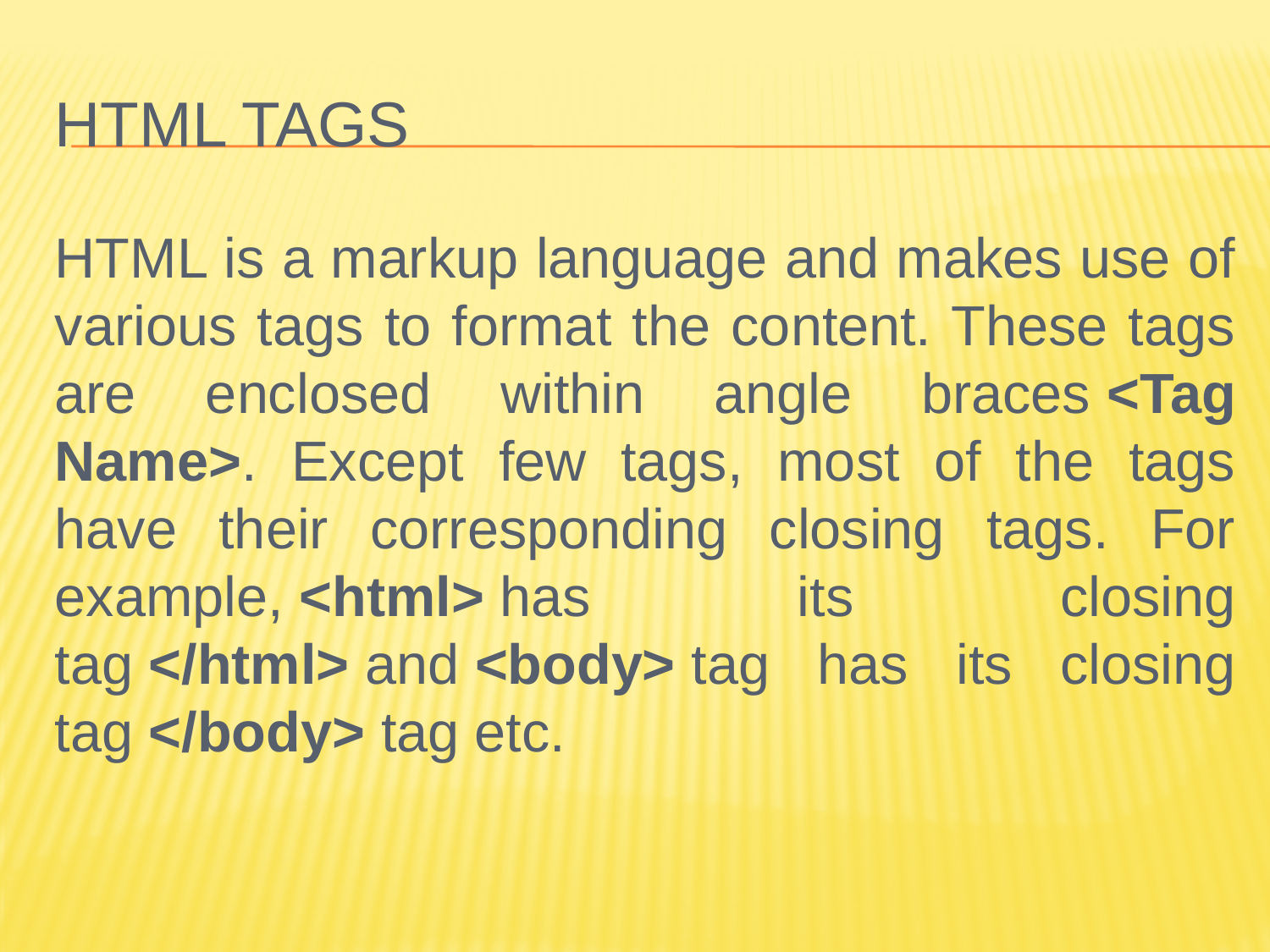

# HTML Tags
HTML is a markup language and makes use of various tags to format the content. These tags are enclosed within angle braces <Tag Name>. Except few tags, most of the tags have their corresponding closing tags. For example, <html> has its closing tag </html> and <body> tag has its closing tag </body> tag etc.